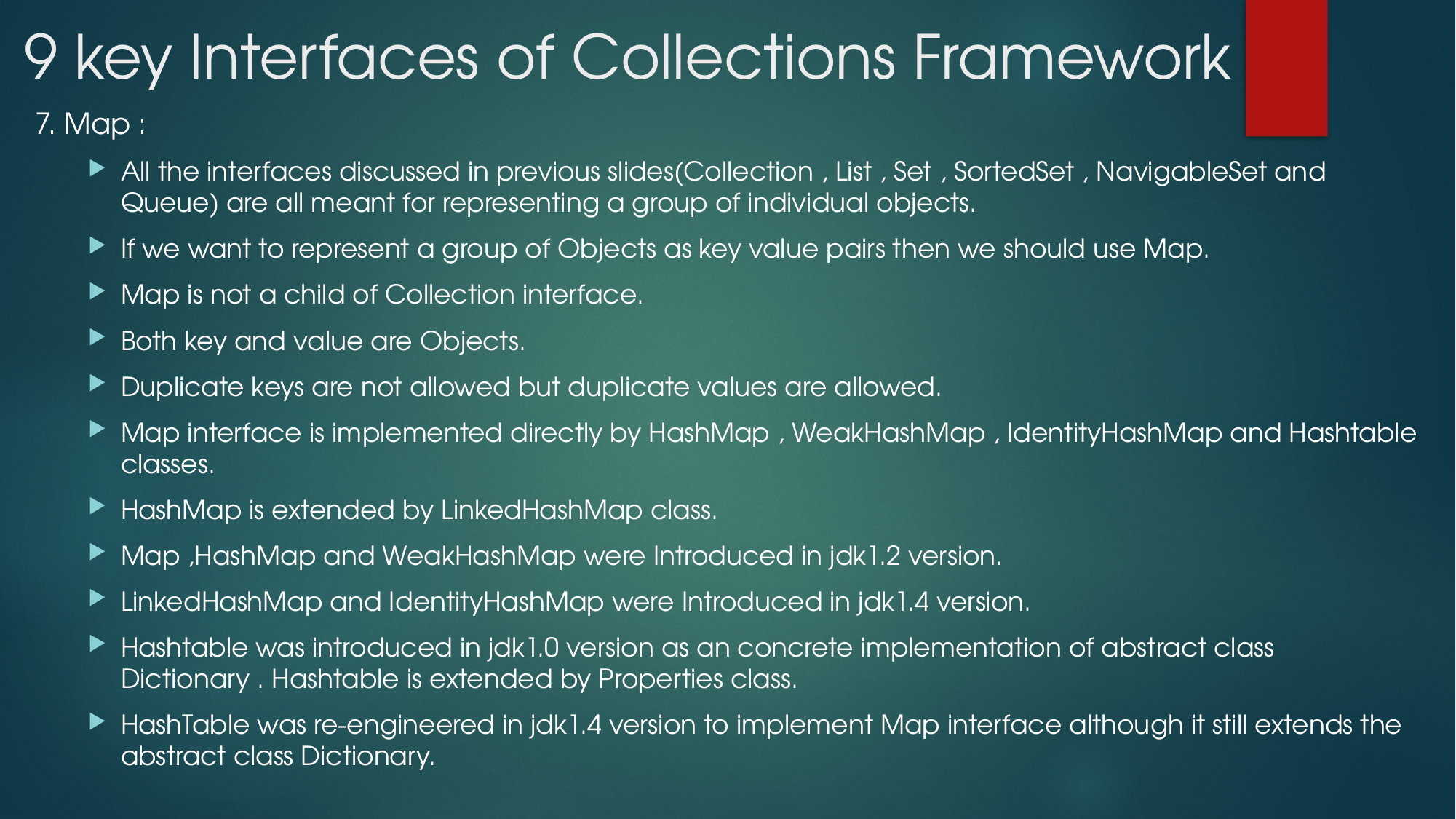

# 9 key Interfaces of Collections Framework
7. Map :
All the interfaces discussed in previous slides(Collection , List , Set , SortedSet , NavigableSet and Queue) are all meant for representing a group of individual objects.
If we want to represent a group of Objects as key value pairs then we should use Map.
Map is not a child of Collection interface.
Both key and value are Objects.
Duplicate keys are not allowed but duplicate values are allowed.
Map interface is implemented directly by HashMap , WeakHashMap , IdentityHashMap and Hashtable classes.
HashMap is extended by LinkedHashMap class.
Map ,HashMap and WeakHashMap were Introduced in jdk1.2 version.
LinkedHashMap and IdentityHashMap were Introduced in jdk1.4 version.
Hashtable was introduced in jdk1.0 version as an concrete implementation of abstract class Dictionary . Hashtable is extended by Properties class.
HashTable was re-engineered in jdk1.4 version to implement Map interface although it still extends the abstract class Dictionary.